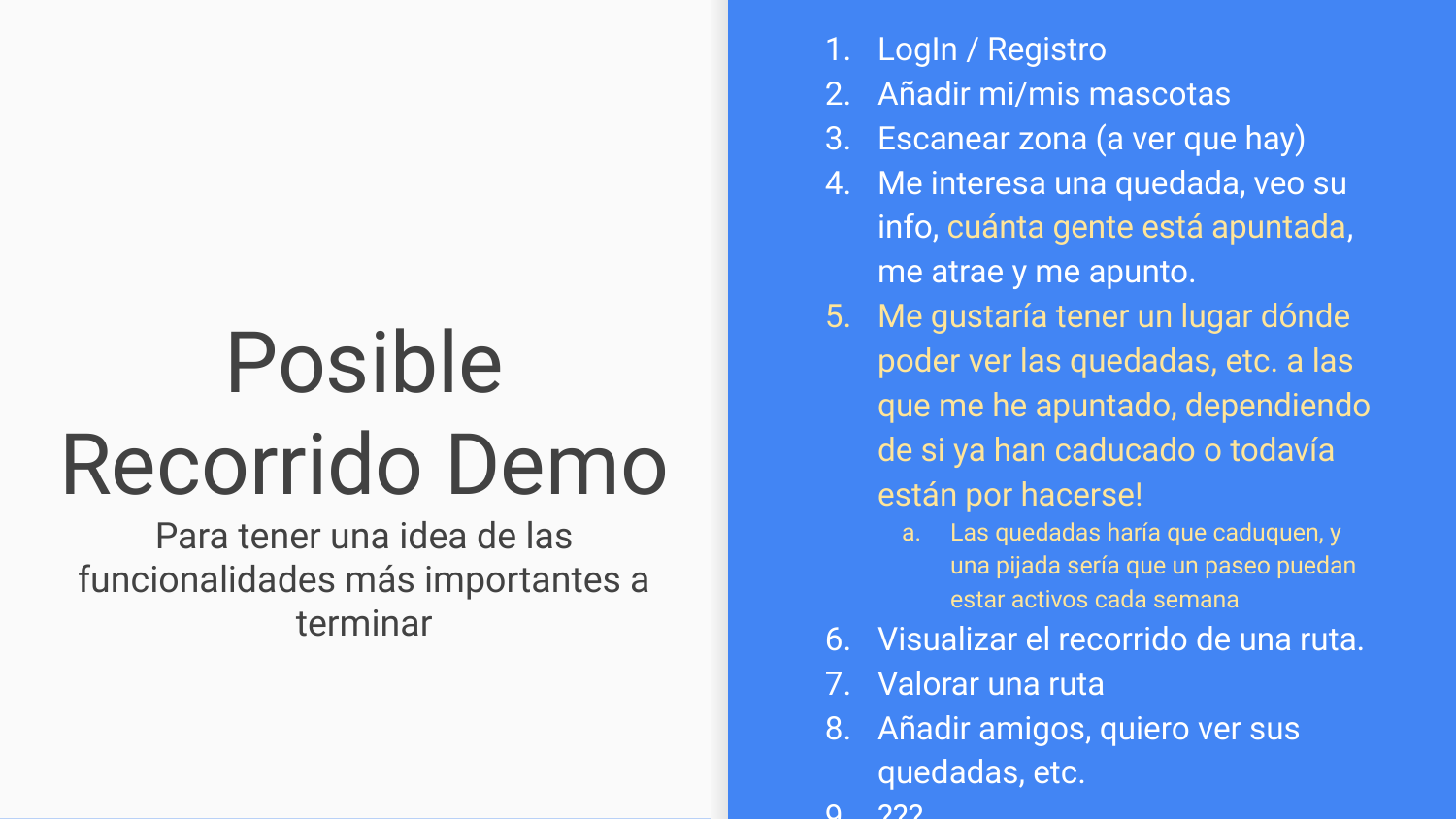

LogIn / Registro
Añadir mi/mis mascotas
Escanear zona (a ver que hay)
Me interesa una quedada, veo su info, cuánta gente está apuntada, me atrae y me apunto.
Me gustaría tener un lugar dónde poder ver las quedadas, etc. a las que me he apuntado, dependiendo de si ya han caducado o todavía están por hacerse!
Las quedadas haría que caduquen, y una pijada sería que un paseo puedan estar activos cada semana
Visualizar el recorrido de una ruta.
Valorar una ruta
Añadir amigos, quiero ver sus quedadas, etc.
???
# Posible Recorrido Demo
Para tener una idea de las funcionalidades más importantes a terminar